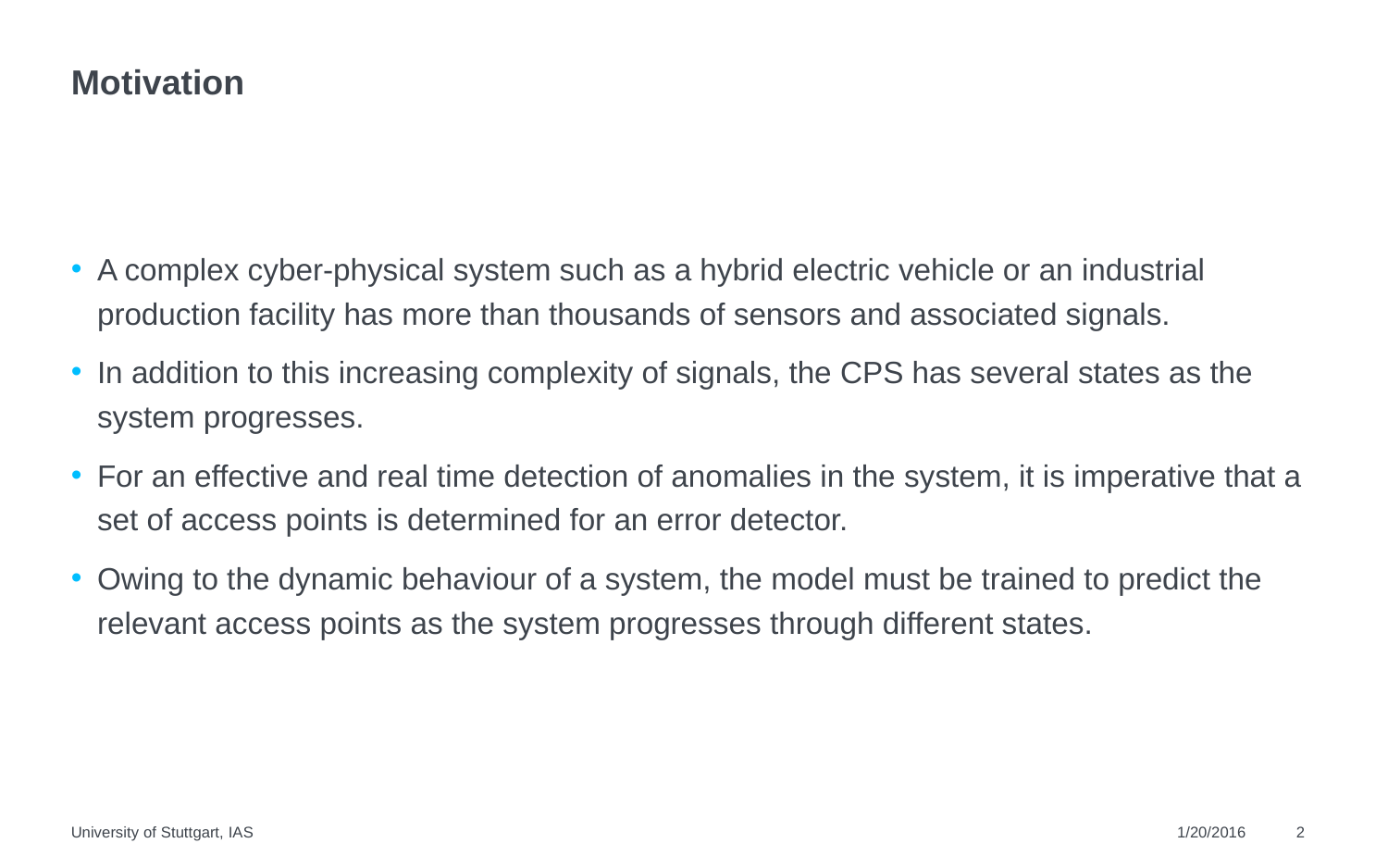

# Motivation

A complex cyber-physical system such as a hybrid electric vehicle or an industrial production facility has more than thousands of sensors and associated signals.
In addition to this increasing complexity of signals, the CPS has several states as the system progresses.
For an effective and real time detection of anomalies in the system, it is imperative that a set of access points is determined for an error detector.
Owing to the dynamic behaviour of a system, the model must be trained to predict the relevant access points as the system progresses through different states.
University of Stuttgart, IAS
1/20/2016
2